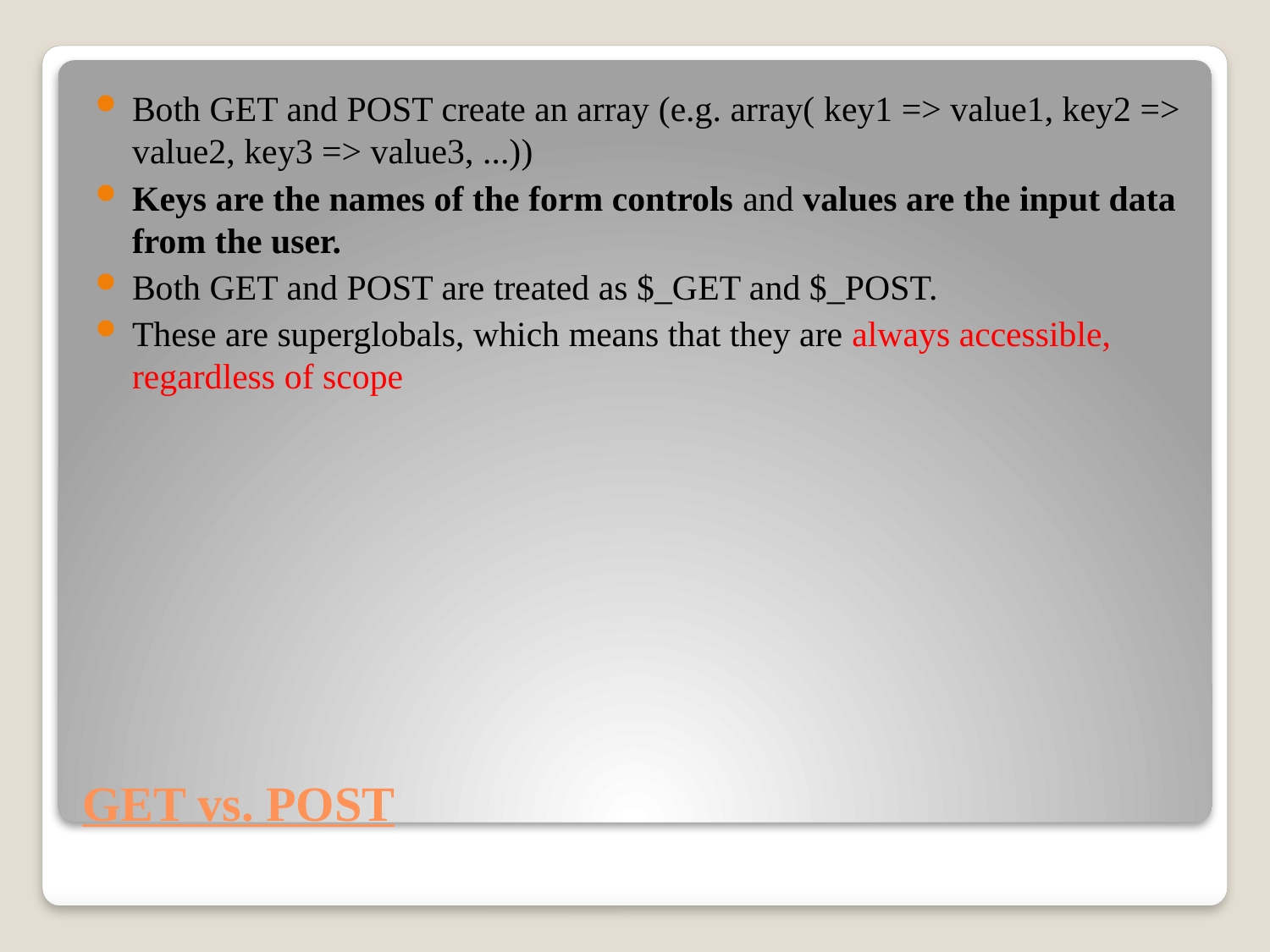

Both GET and POST create an array (e.g. array( key1 => value1, key2 => value2, key3 => value3, ...))
Keys are the names of the form controls and values are the input data from the user.
Both GET and POST are treated as $_GET and $_POST.
These are superglobals, which means that they are always accessible, regardless of scope
# GET vs. POST